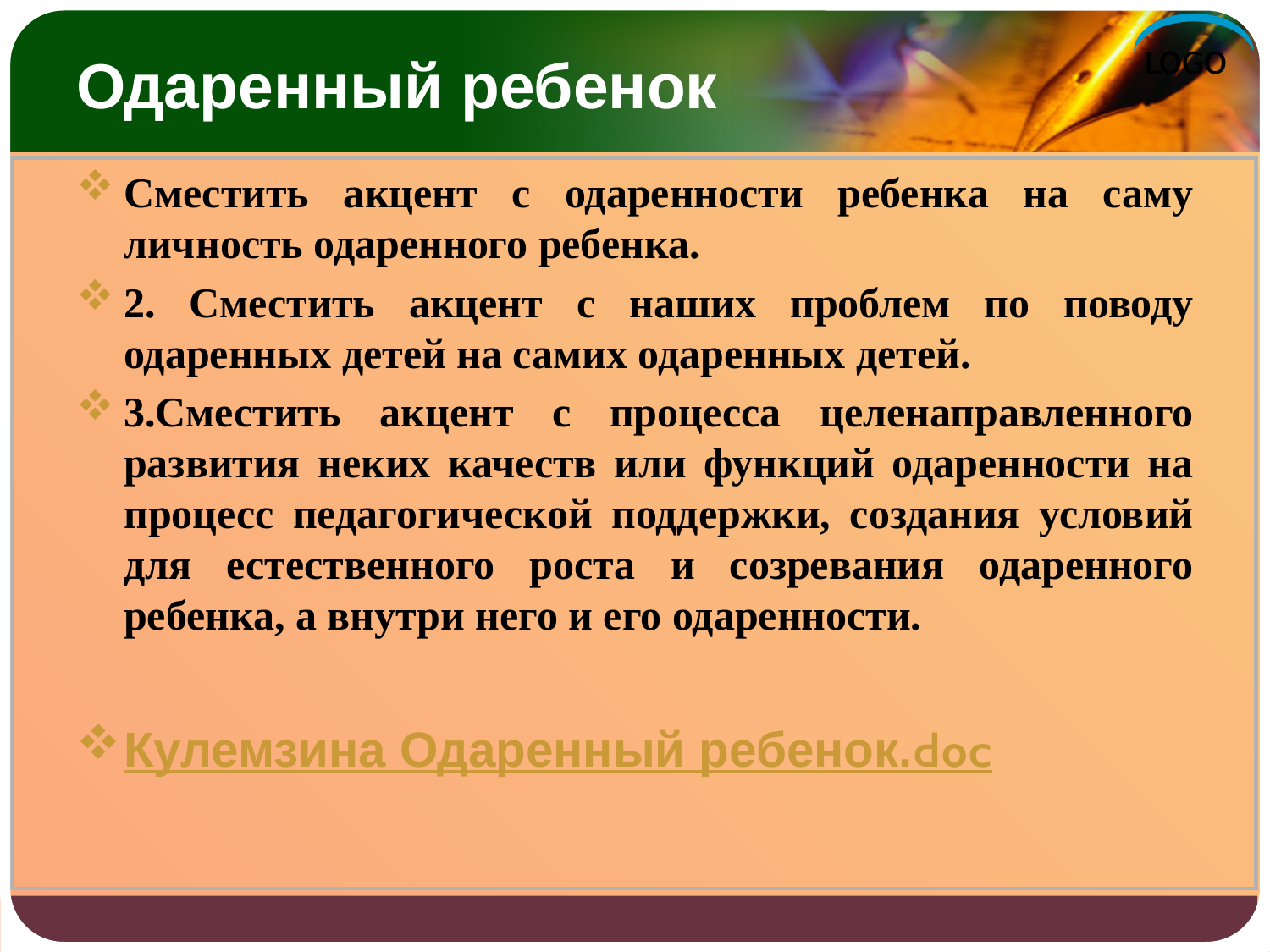

# Одаренный ребенок
Сместить акцент с одаренности ребенка на саму личность одаренного ребенка.
2. Сместить акцент с наших проблем по поводу одаренных детей на самих одаренных детей.
3.Сместить акцент с процесса целенаправленного развития неких качеств или функций одаренности на процесс педагогической поддержки, создания условий для естественного роста и созревания одаренного ребенка, а внутри него и его одаренности.

Кулемзина Одаренный ребенок.doc